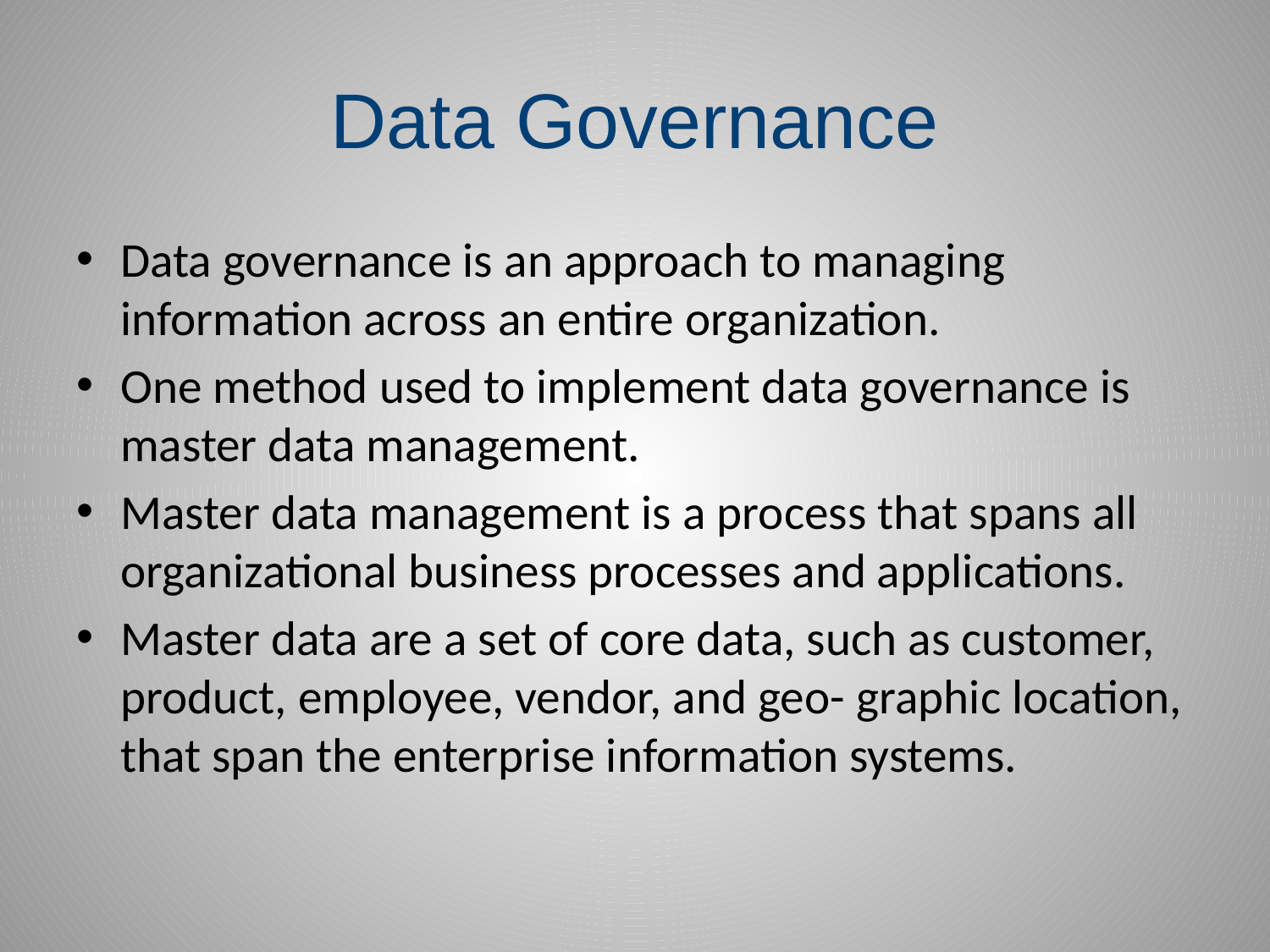

# Data Governance
Data governance is an approach to managing information across an entire organization.
One method used to implement data governance is master data management.
Master data management is a process that spans all organizational business processes and applications.
Master data are a set of core data, such as customer, product, employee, vendor, and geo- graphic location, that span the enterprise information systems.